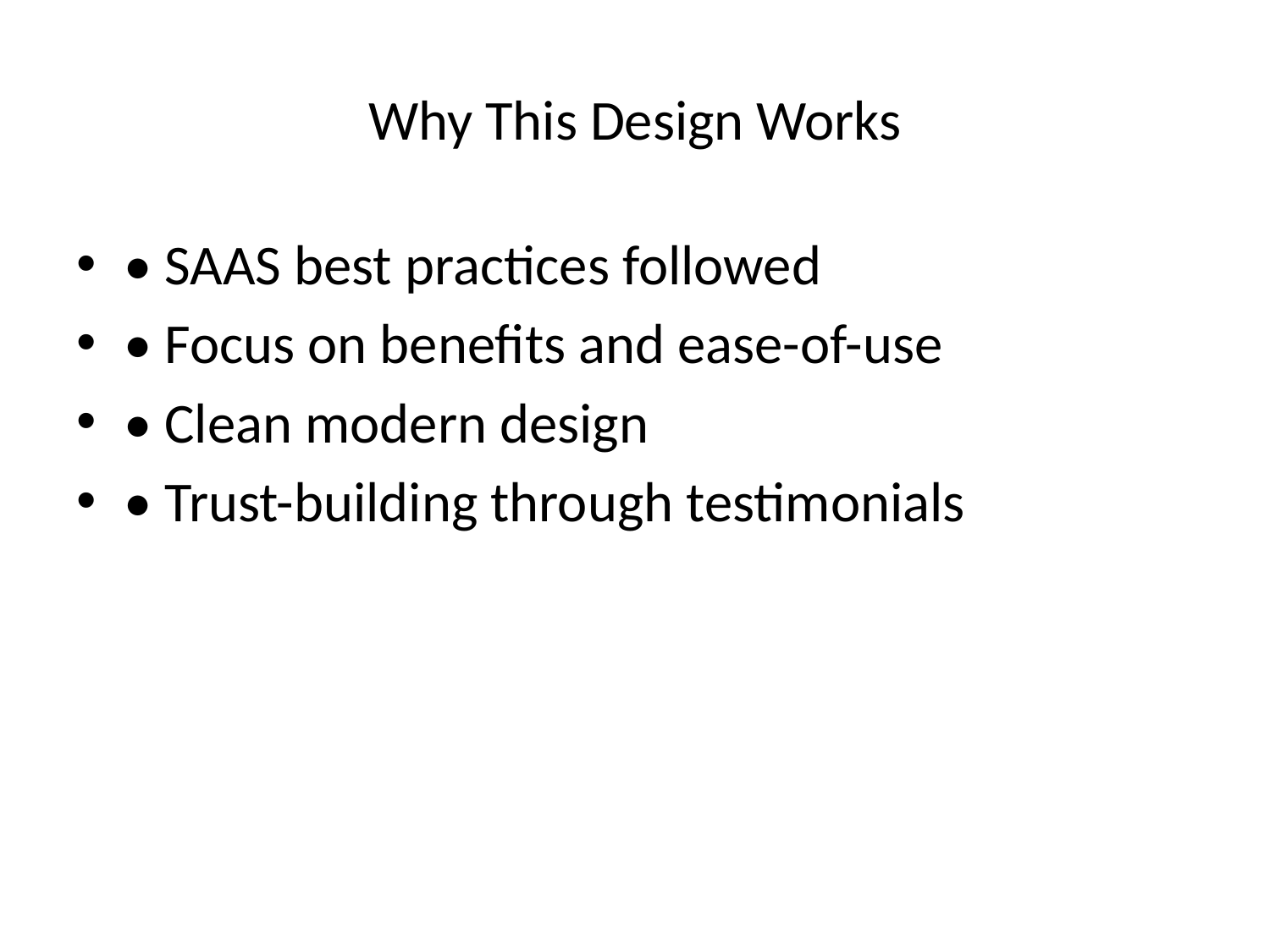

# Why This Design Works
• SAAS best practices followed
• Focus on benefits and ease-of-use
• Clean modern design
• Trust-building through testimonials